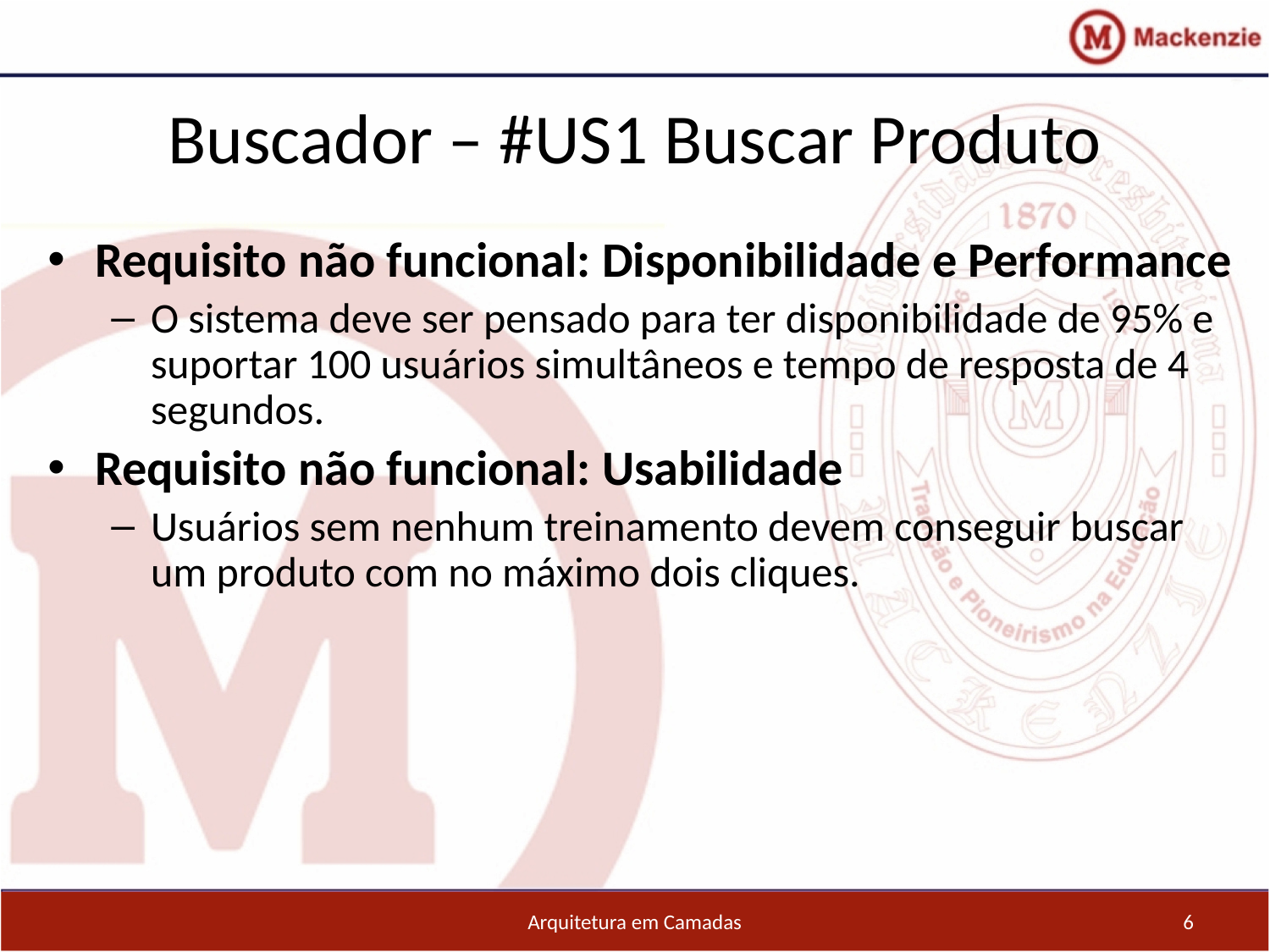

Buscador – #US1 Buscar Produto
Requisito não funcional: Disponibilidade e Performance
O sistema deve ser pensado para ter disponibilidade de 95% e suportar 100 usuários simultâneos e tempo de resposta de 4 segundos.
Requisito não funcional: Usabilidade
Usuários sem nenhum treinamento devem conseguir buscar um produto com no máximo dois cliques.

Arquitetura em Camadas
6